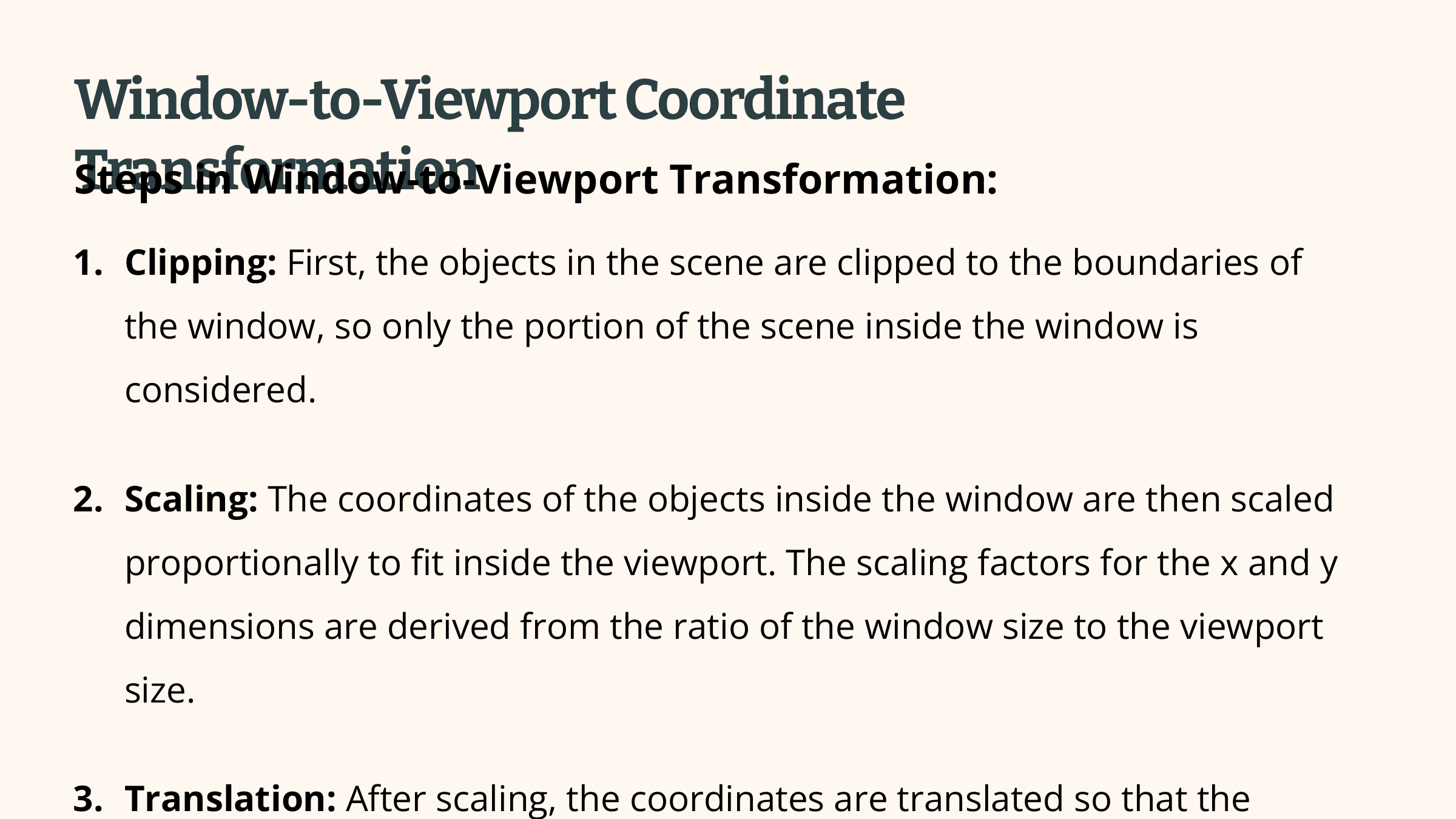

Window-to-Viewport Coordinate Transformation
Steps in Window-to-Viewport Transformation:
Clipping: First, the objects in the scene are clipped to the boundaries of the window, so only the portion of the scene inside the window is considered.

Scaling: The coordinates of the objects inside the window are then scaled proportionally to fit inside the viewport. The scaling factors for the x and y dimensions are derived from the ratio of the window size to the viewport size.

Translation: After scaling, the coordinates are translated so that the window’s position aligns with the viewport’s position on the display.